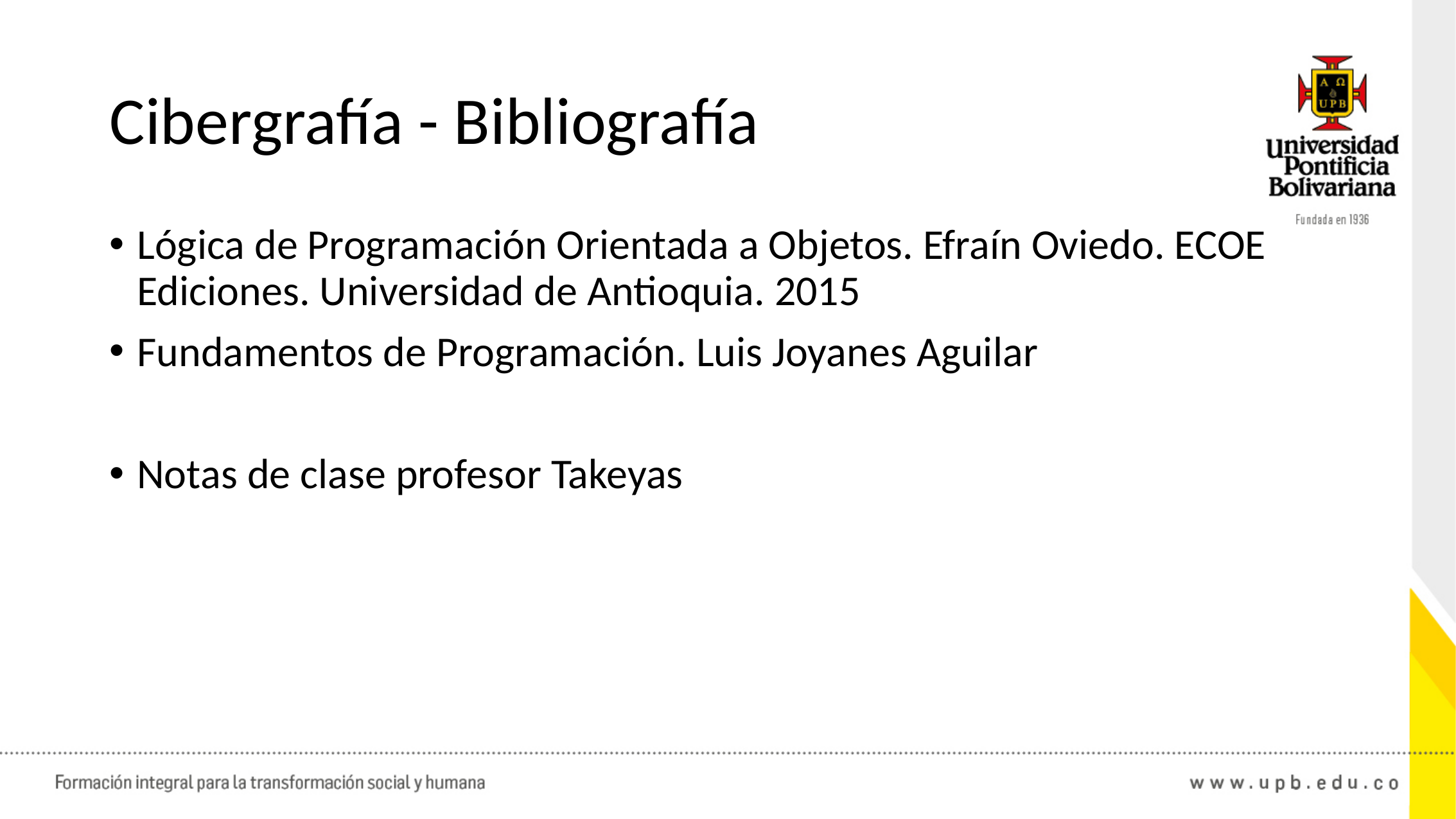

# Cibergrafía - Bibliografía
Lógica de Programación Orientada a Objetos. Efraín Oviedo. ECOE Ediciones. Universidad de Antioquia. 2015
Fundamentos de Programación. Luis Joyanes Aguilar

Notas de clase profesor Takeyas